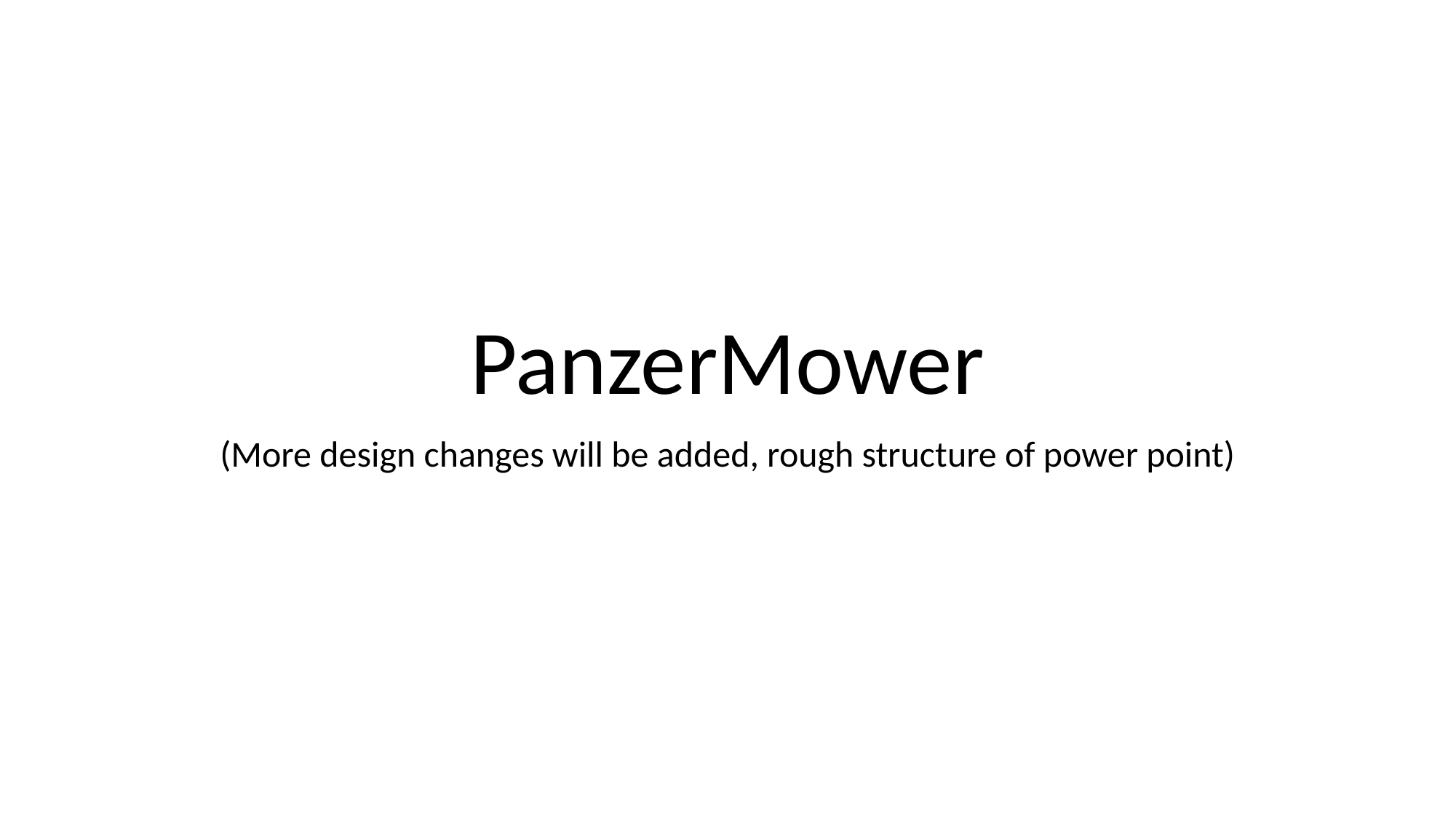

# PanzerMower
(More design changes will be added, rough structure of power point)